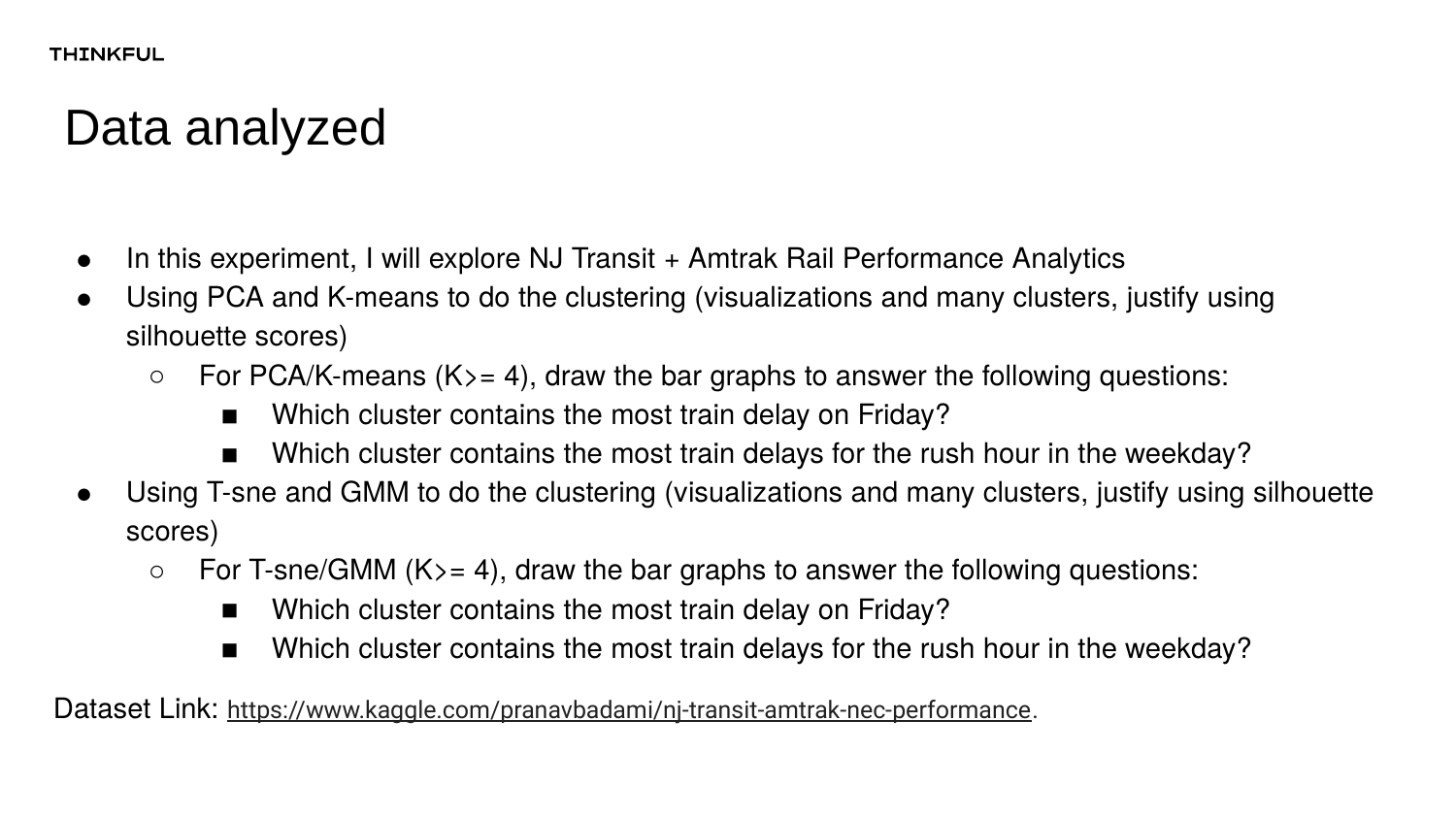

# Data analyzed
In this experiment, I will explore NJ Transit + Amtrak Rail Performance Analytics
Using PCA and K-means to do the clustering (visualizations and many clusters, justify using silhouette scores)
For PCA/K-means (K>= 4), draw the bar graphs to answer the following questions:
Which cluster contains the most train delay on Friday?
Which cluster contains the most train delays for the rush hour in the weekday?
Using T-sne and GMM to do the clustering (visualizations and many clusters, justify using silhouette scores)
For T-sne/GMM (K>= 4), draw the bar graphs to answer the following questions:
Which cluster contains the most train delay on Friday?
Which cluster contains the most train delays for the rush hour in the weekday?
Dataset Link: https://www.kaggle.com/pranavbadami/nj-transit-amtrak-nec-performance.